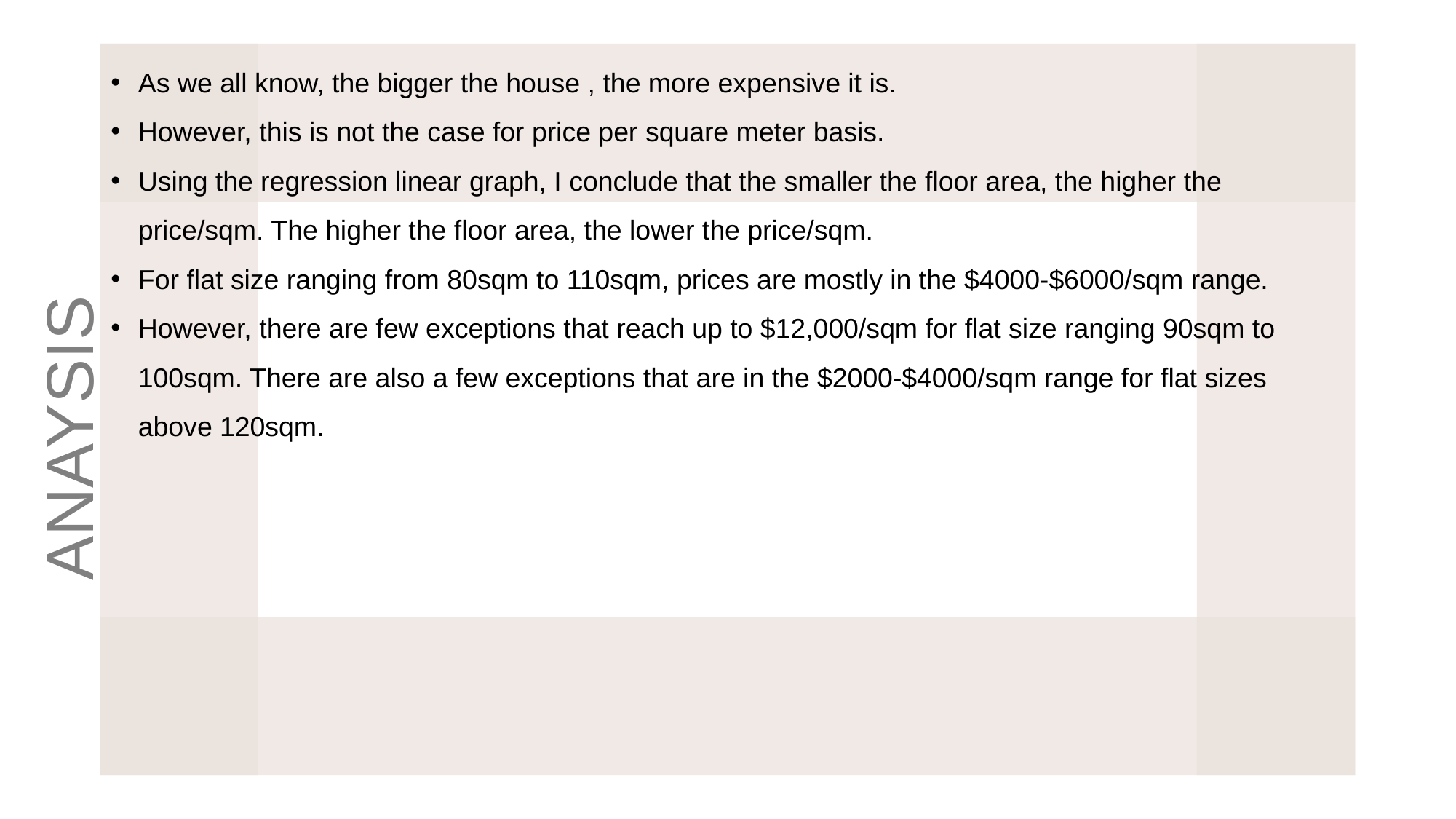

As we all know, the bigger the house , the more expensive it is.
However, this is not the case for price per square meter basis.
Using the regression linear graph, I conclude that the smaller the floor area, the higher the price/sqm. The higher the floor area, the lower the price/sqm.
For flat size ranging from 80sqm to 110sqm, prices are mostly in the $4000-$6000/sqm range.
However, there are few exceptions that reach up to $12,000/sqm for flat size ranging 90sqm to 100sqm. There are also a few exceptions that are in the $2000-$4000/sqm range for flat sizes above 120sqm.

ANAYSIS